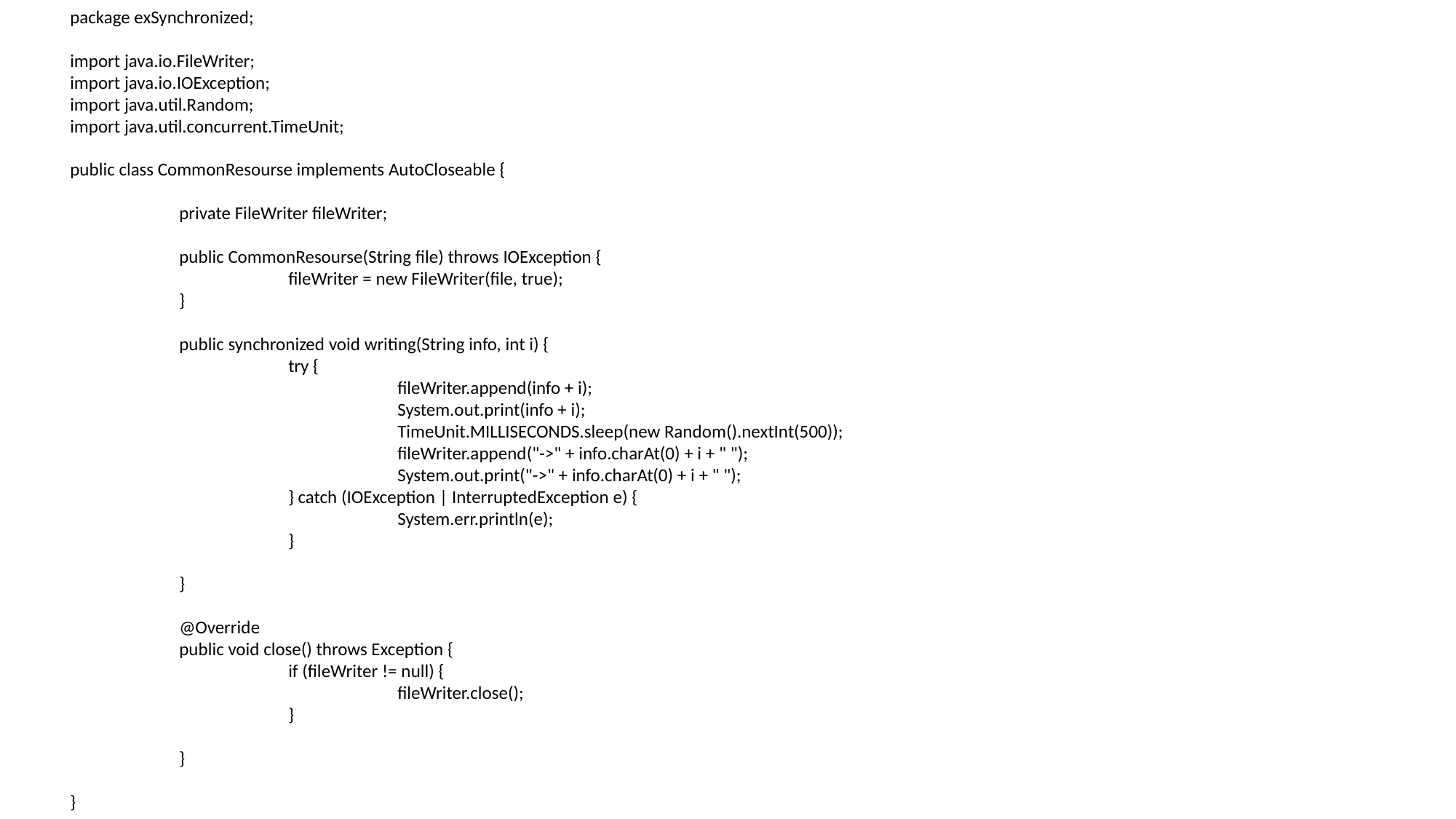

package exSynchronized;

import java.io.FileWriter;
import java.io.IOException;
import java.util.Random;
import java.util.concurrent.TimeUnit;

public class CommonResourse implements AutoCloseable {

	private FileWriter fileWriter;

	public CommonResourse(String file) throws IOException {
		fileWriter = new FileWriter(file, true);
	}

	public synchronized void writing(String info, int i) {
		try {
			fileWriter.append(info + i);
			System.out.print(info + i);
			TimeUnit.MILLISECONDS.sleep(new Random().nextInt(500));
			fileWriter.append("->" + info.charAt(0) + i + " ");
			System.out.print("->" + info.charAt(0) + i + " ");
		} catch (IOException | InterruptedException e) {
			System.err.println(e);
		}

	}

	@Override
	public void close() throws Exception {
		if (fileWriter != null) {
			fileWriter.close();
		}

	}

}